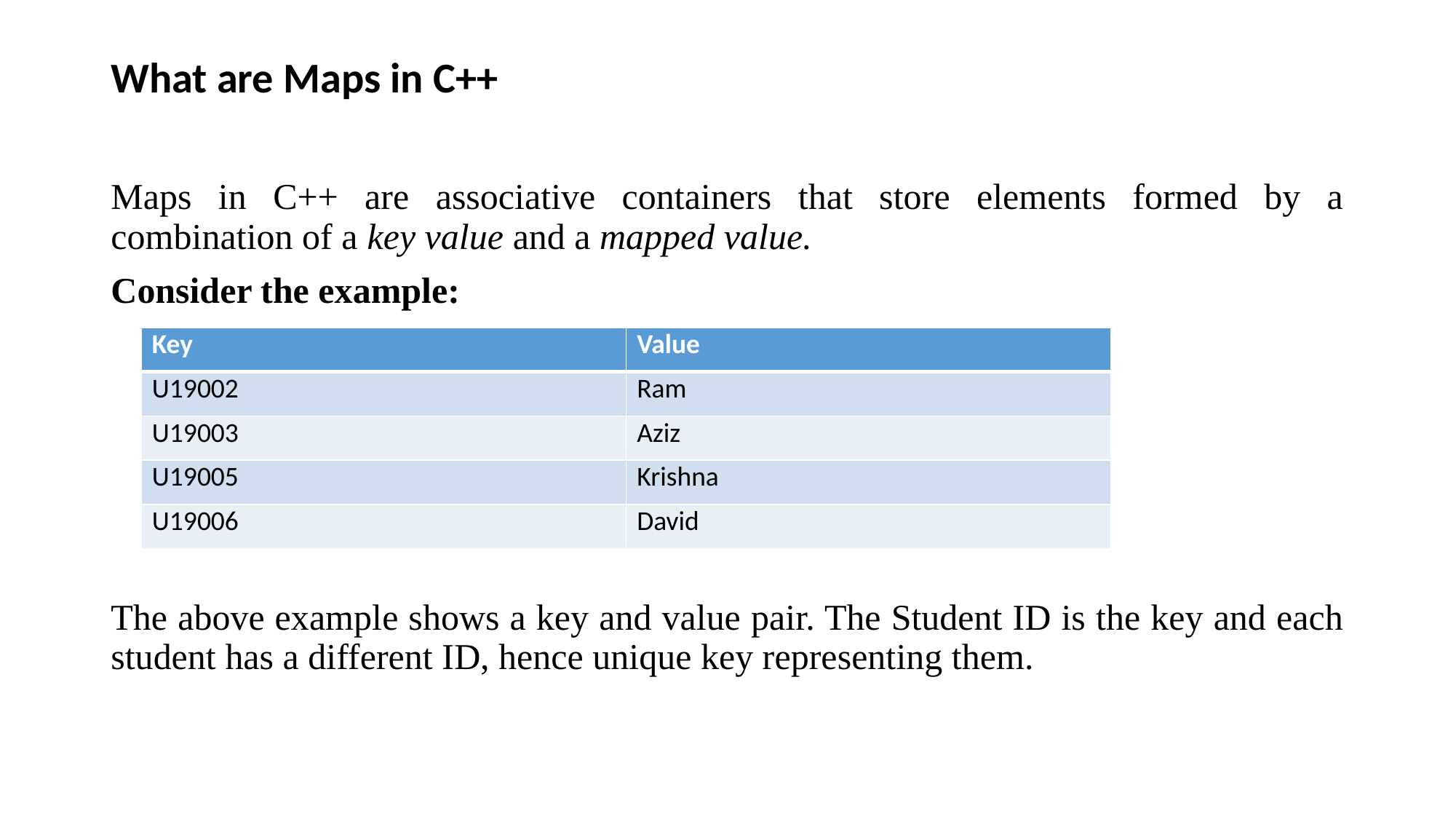

What are Maps in C++

Maps in C++ are associative containers that store elements formed by a combination of a key value and a mapped value.
Consider the example:

The above example shows a key and value pair. The Student ID is the key and each student has a different ID, hence unique key representing them.
| Key | Value |
| --- | --- |
| U19002 | Ram |
| U19003 | Aziz |
| U19005 | Krishna |
| U19006 | David |